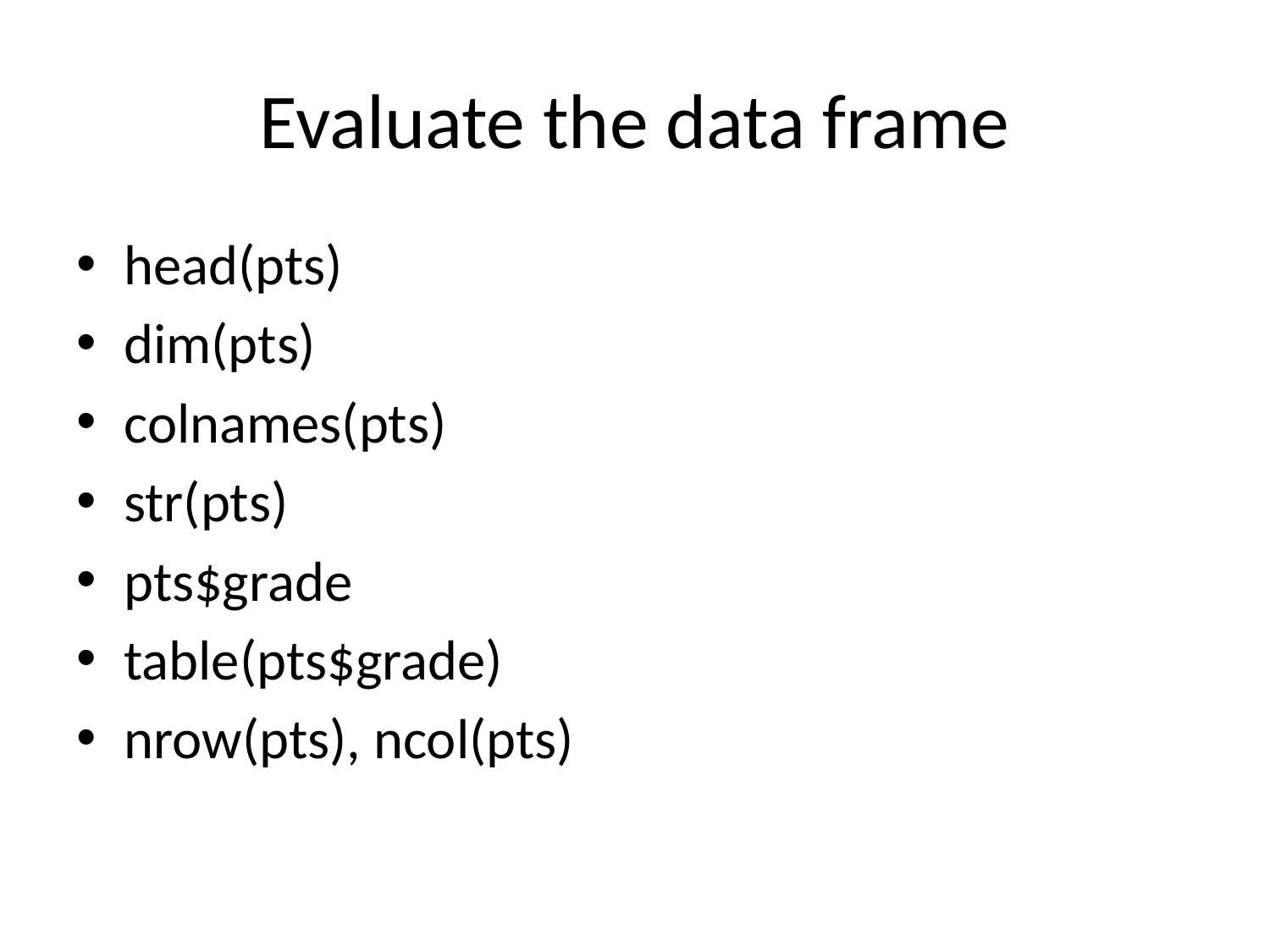

# Evaluate the data frame
head(pts)
dim(pts)
colnames(pts)
str(pts)
pts$grade
table(pts$grade)
nrow(pts), ncol(pts)